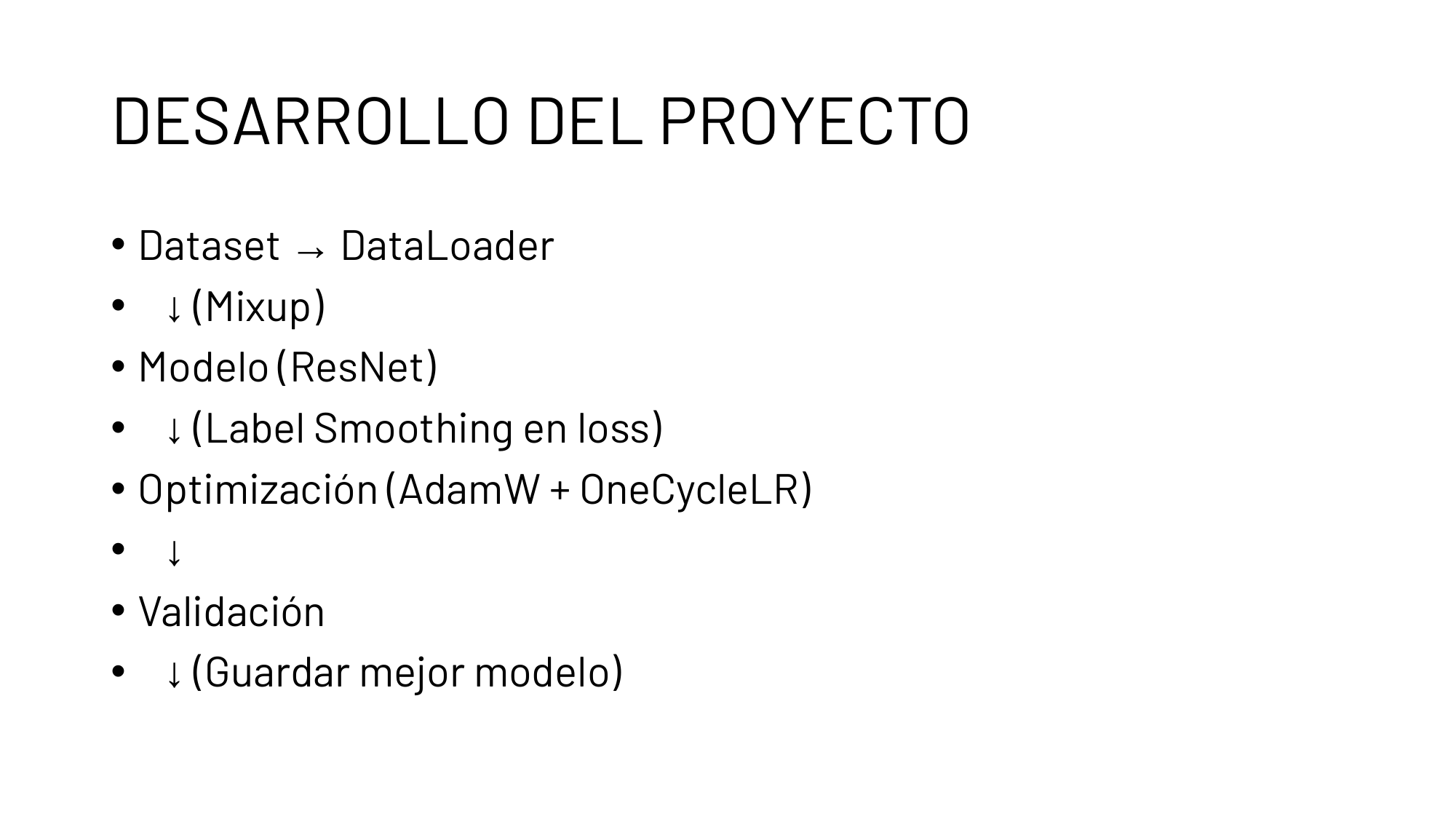

# DESARROLLO DEL PROYECTO
Dataset → DataLoader
   ↓ (Mixup)
Modelo (ResNet)
   ↓ (Label Smoothing en loss)
Optimización (AdamW + OneCycleLR)
   ↓
Validación
   ↓ (Guardar mejor modelo)